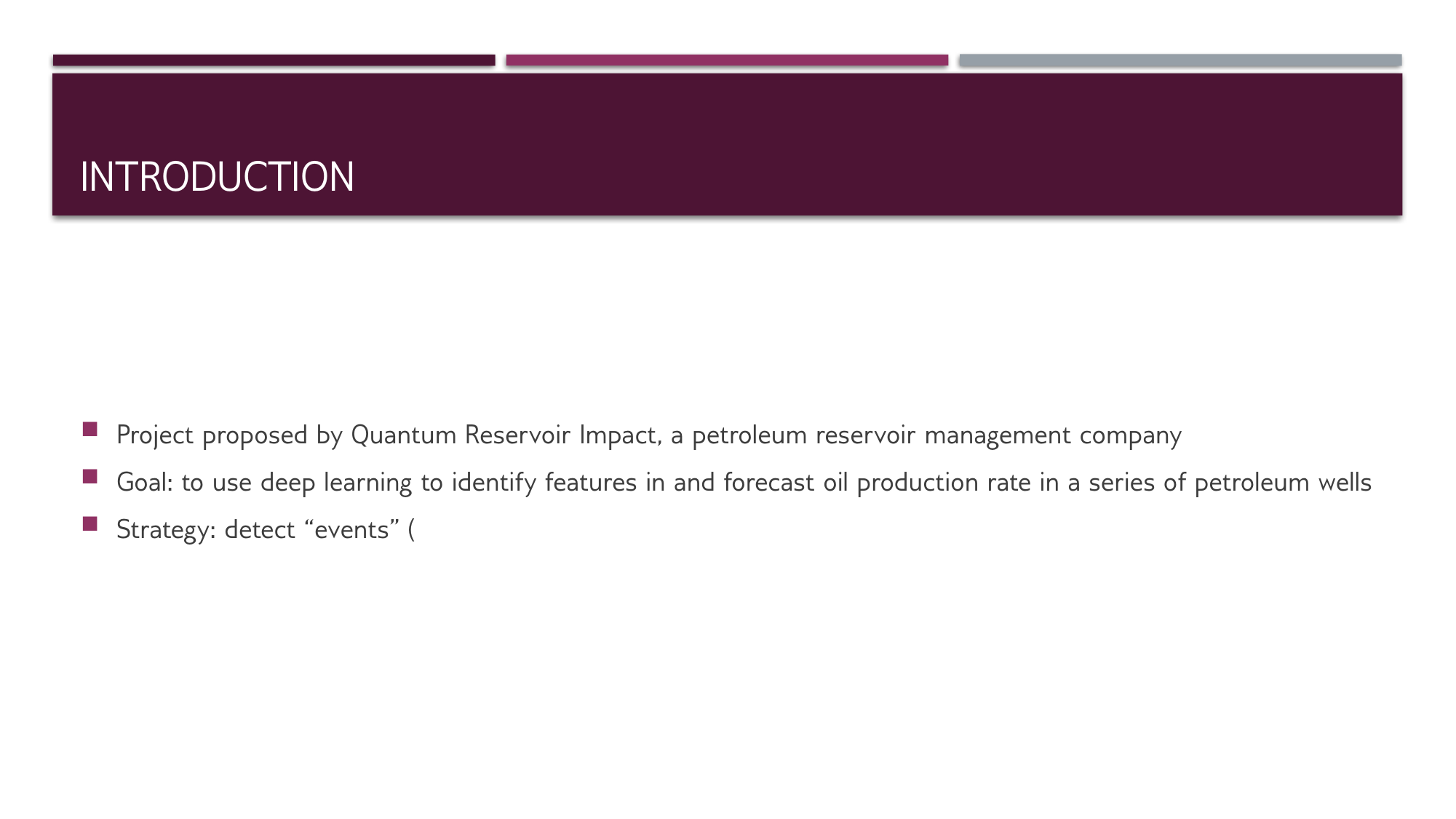

# Introduction
Project proposed by Quantum Reservoir Impact, a petroleum reservoir management company
Goal: to use deep learning to identify features in and forecast oil production rate in a series of petroleum wells
Strategy: detect “events” (